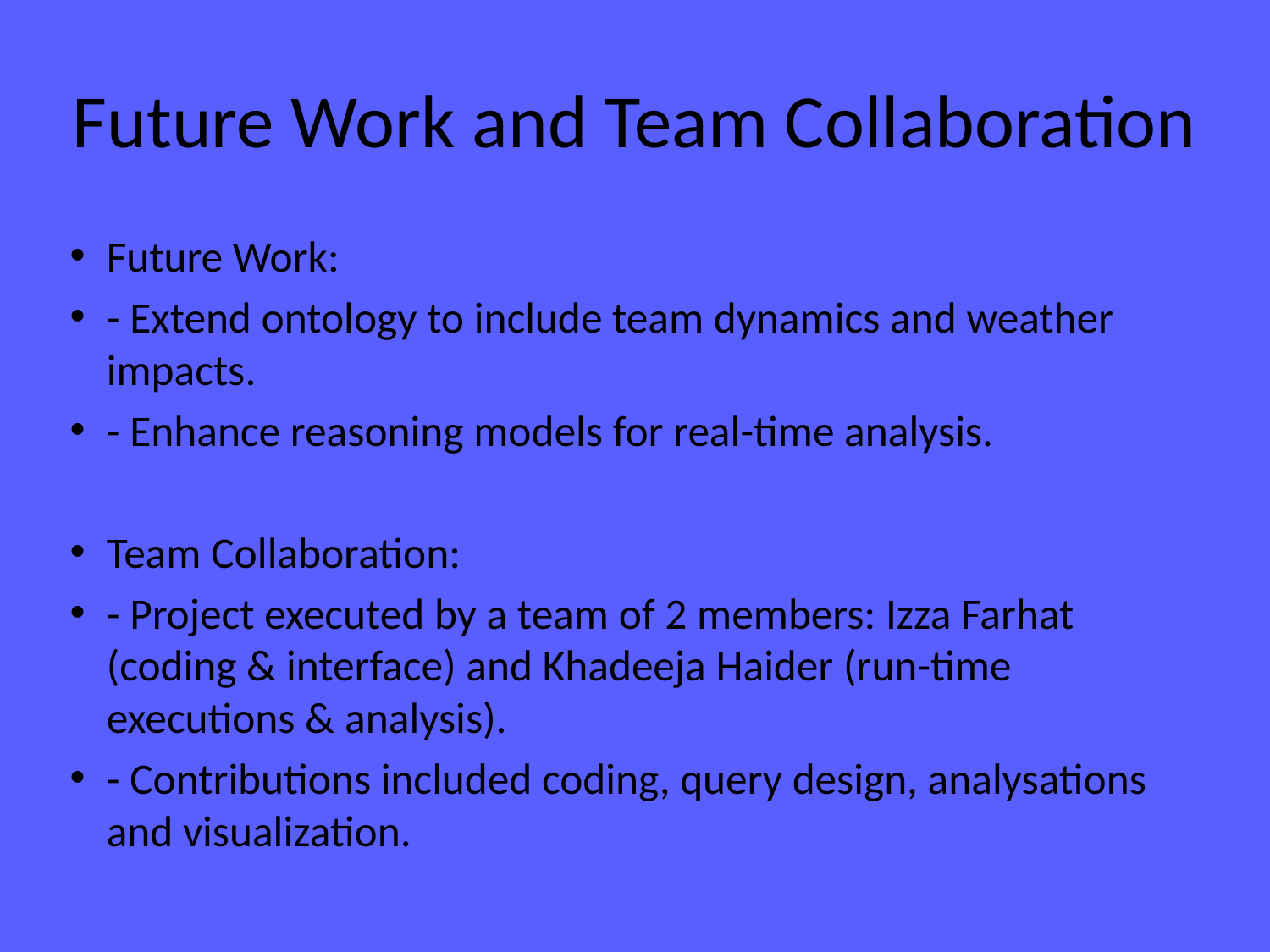

# Future Work and Team Collaboration
Future Work:
- Extend ontology to include team dynamics and weather impacts.
- Enhance reasoning models for real-time analysis.

Team Collaboration:
- Project executed by a team of 2 members: Izza Farhat (coding & interface) and Khadeeja Haider (run-time executions & analysis).
- Contributions included coding, query design, analysations and visualization.